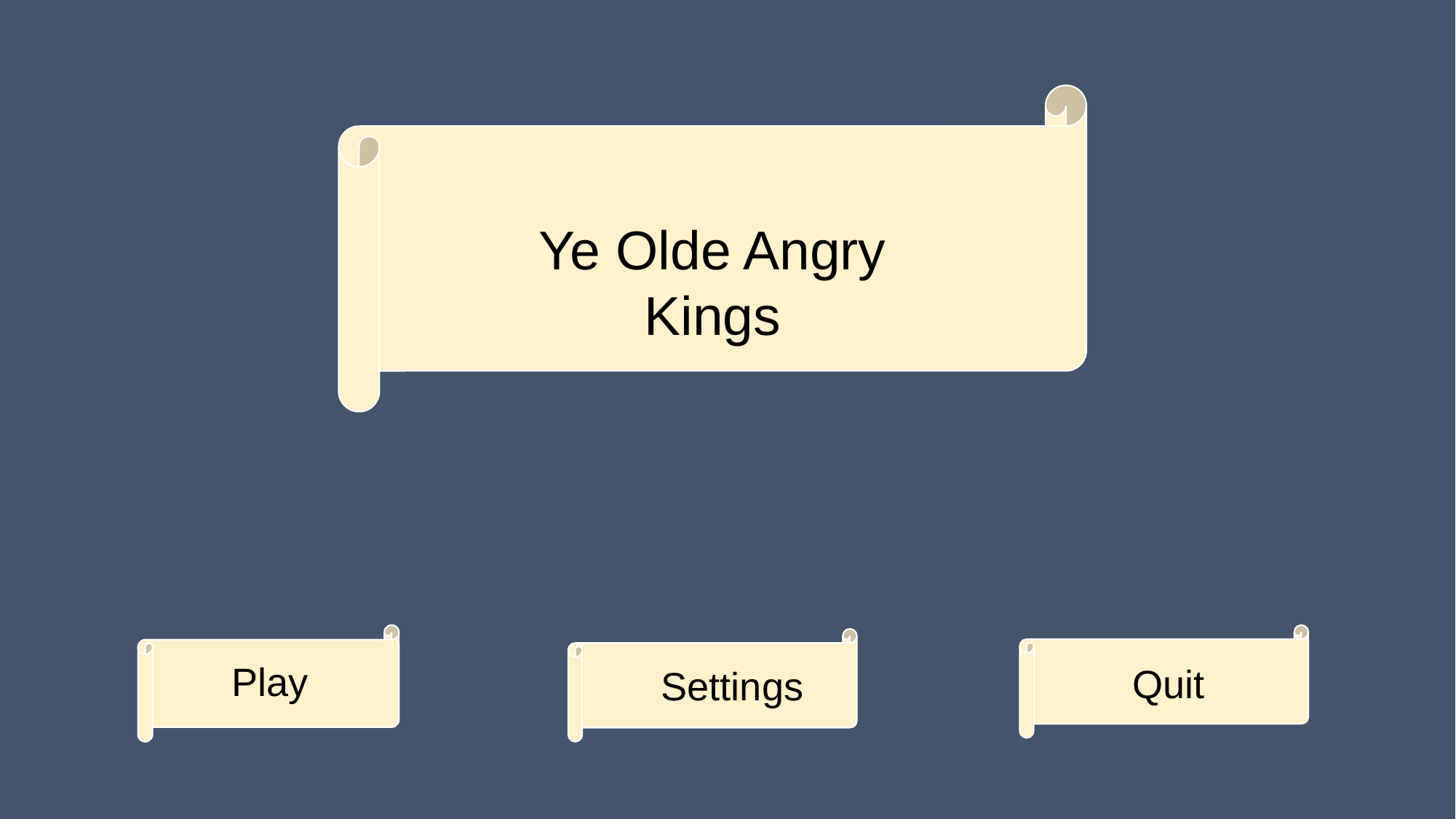

Ye Olde Angry Kings

Play
Quit
Settings